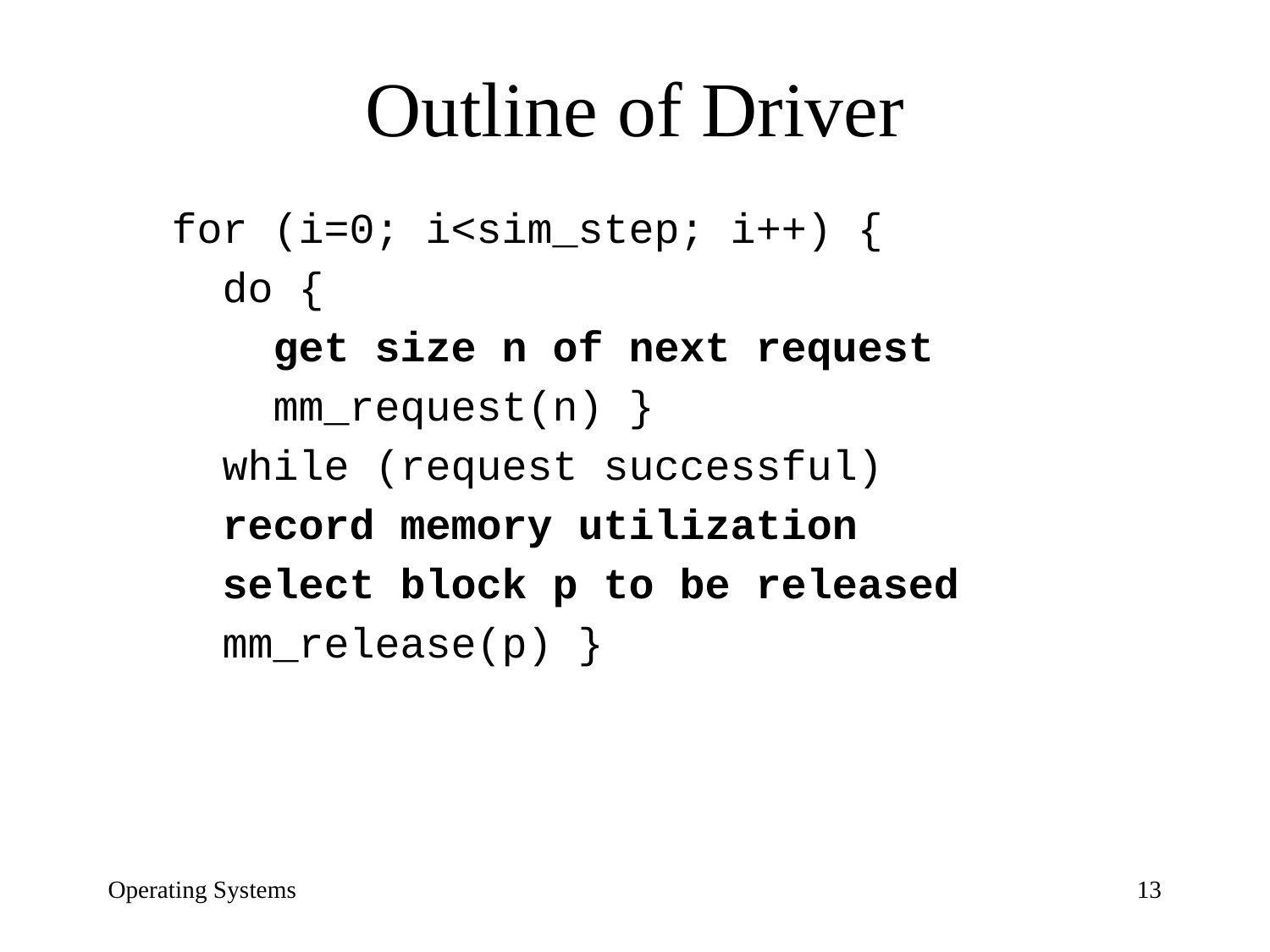

# Outline of Driver
for (i=0; i<sim_step; i++) {
  do {
    get size n of next request
    mm_request(n) }
  while (request successful)
  record memory utilization
  select block p to be released
  mm_release(p) }
Operating Systems
13